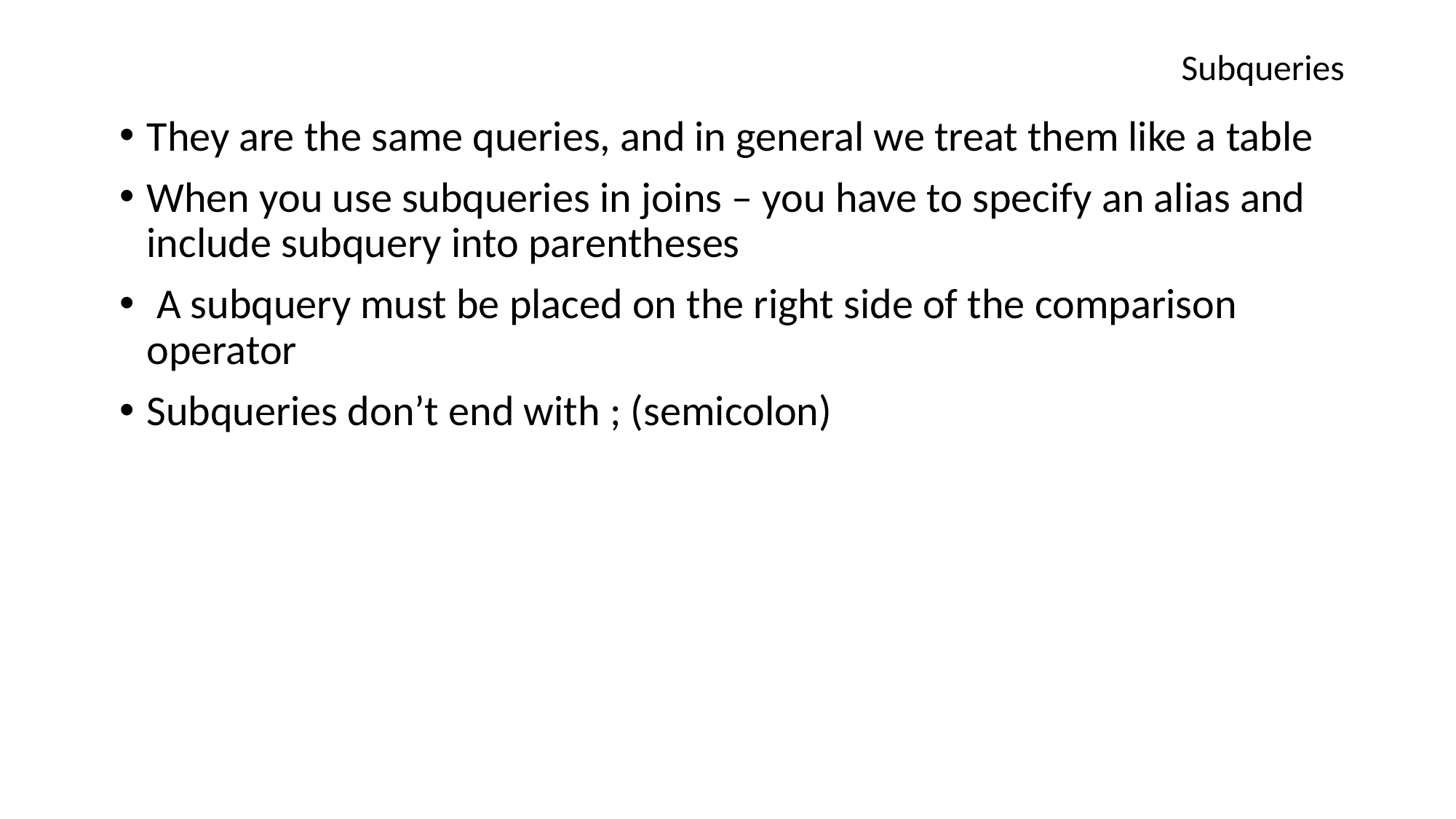

# Subqueries
They are the same queries, and in general we treat them like a table
When you use subqueries in joins – you have to specify an alias and include subquery into parentheses
 A subquery must be placed on the right side of the comparison operator
Subqueries don’t end with ; (semicolon)